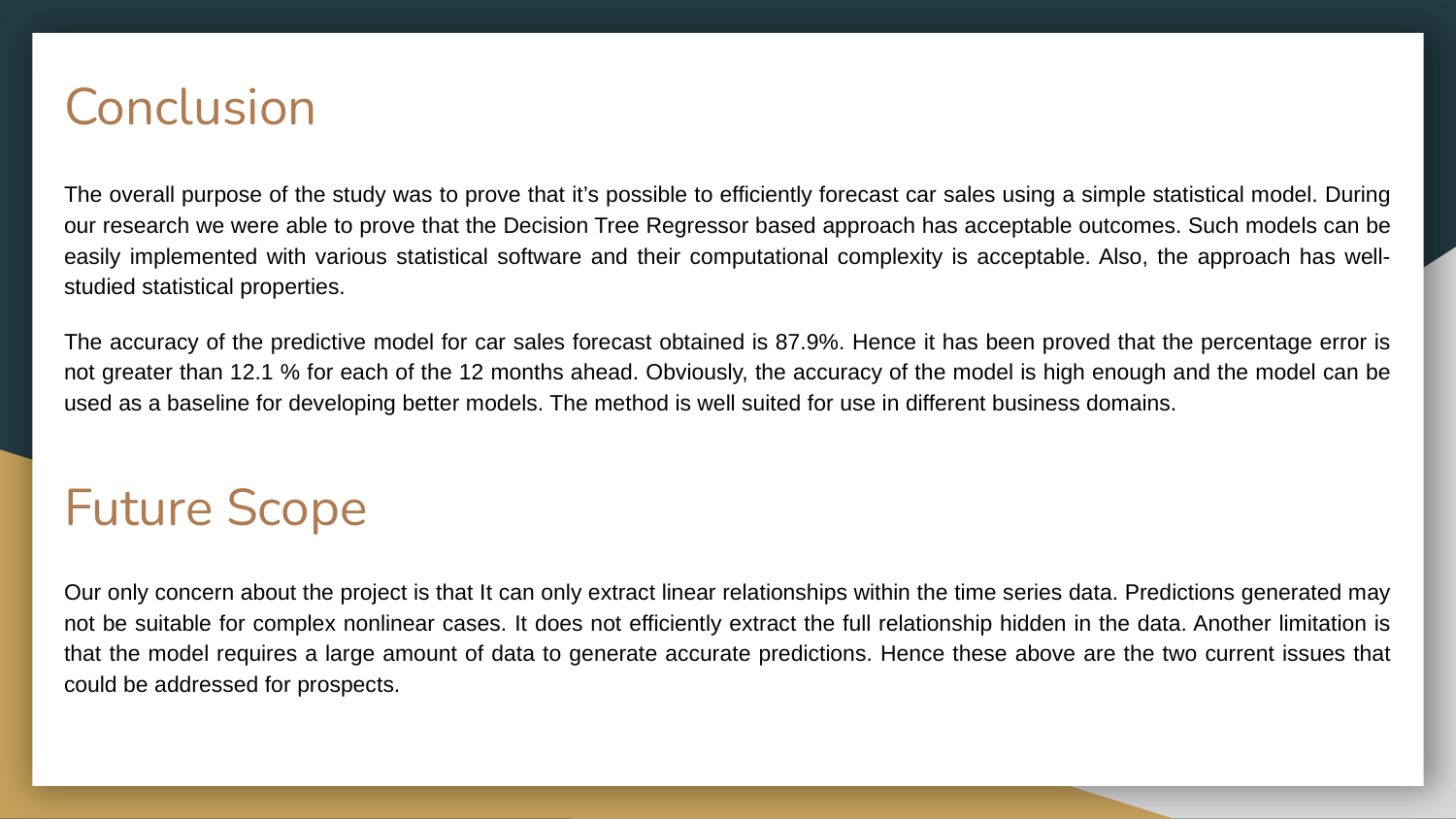

Conclusion
The overall purpose of the study was to prove that it’s possible to efficiently forecast car sales using a simple statistical model. During our research we were able to prove that the Decision Tree Regressor based approach has acceptable outcomes. Such models can be easily implemented with various statistical software and their computational complexity is acceptable. Also, the approach has well-studied statistical properties.
The accuracy of the predictive model for car sales forecast obtained is 87.9%. Hence it has been proved that the percentage error is not greater than 12.1 % for each of the 12 months ahead. Obviously, the accuracy of the model is high enough and the model can be used as a baseline for developing better models. The method is well suited for use in different business domains.

# Future Scope
Our only concern about the project is that It can only extract linear relationships within the time series data. Predictions generated may not be suitable for complex nonlinear cases. It does not efficiently extract the full relationship hidden in the data. Another limitation is that the model requires a large amount of data to generate accurate predictions. Hence these above are the two current issues that could be addressed for prospects.